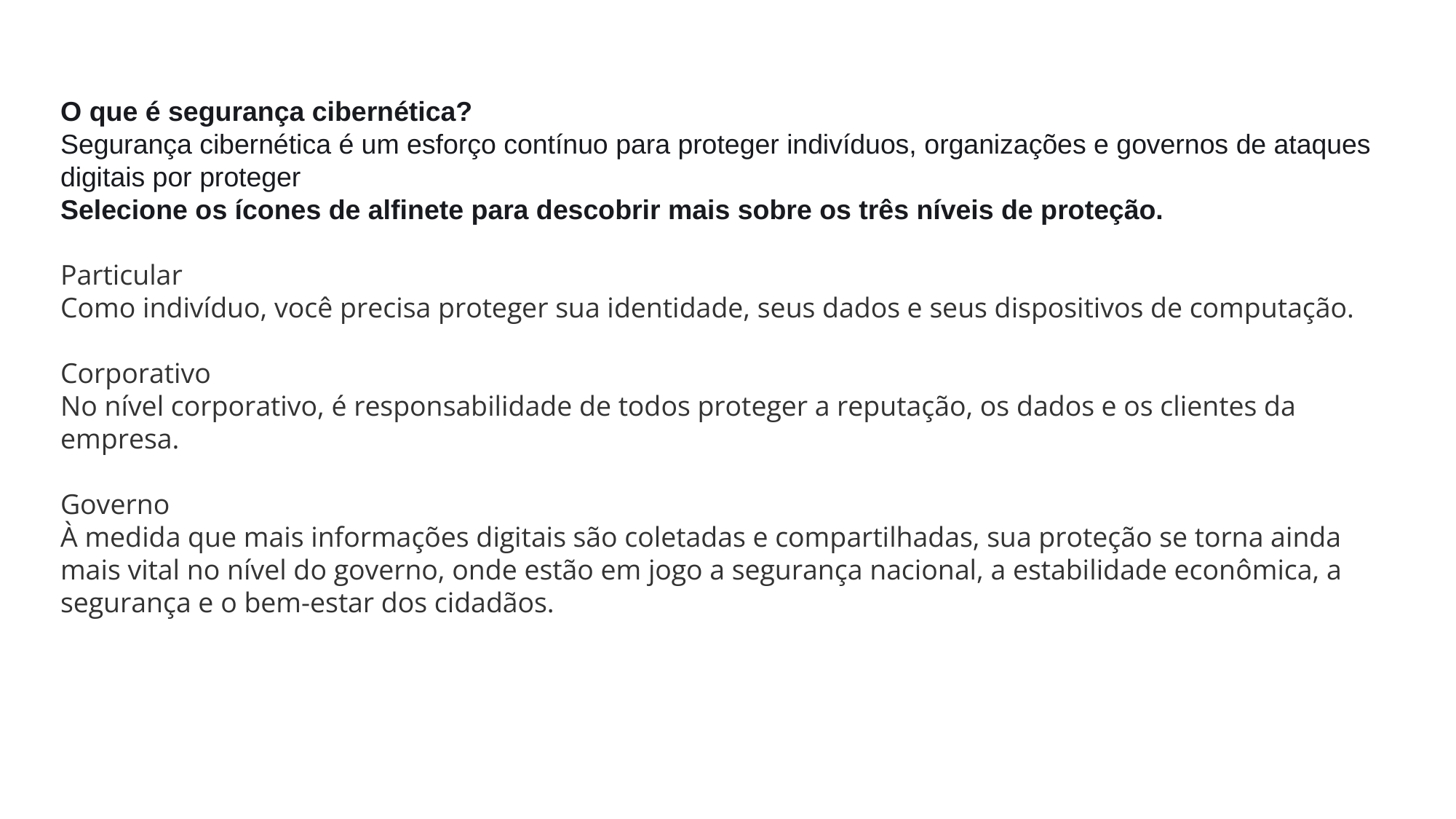

O que é segurança cibernética?
Segurança cibernética é um esforço contínuo para proteger indivíduos, organizações e governos de ataques digitais por proteger
Selecione os ícones de alfinete para descobrir mais sobre os três níveis de proteção.

Particular
Como indivíduo, você precisa proteger sua identidade, seus dados e seus dispositivos de computação.

Corporativo
No nível corporativo, é responsabilidade de todos proteger a reputação, os dados e os clientes da empresa.

Governo
À medida que mais informações digitais são coletadas e compartilhadas, sua proteção se torna ainda mais vital no nível do governo, onde estão em jogo a segurança nacional, a estabilidade econômica, a segurança e o bem-estar dos cidadãos.